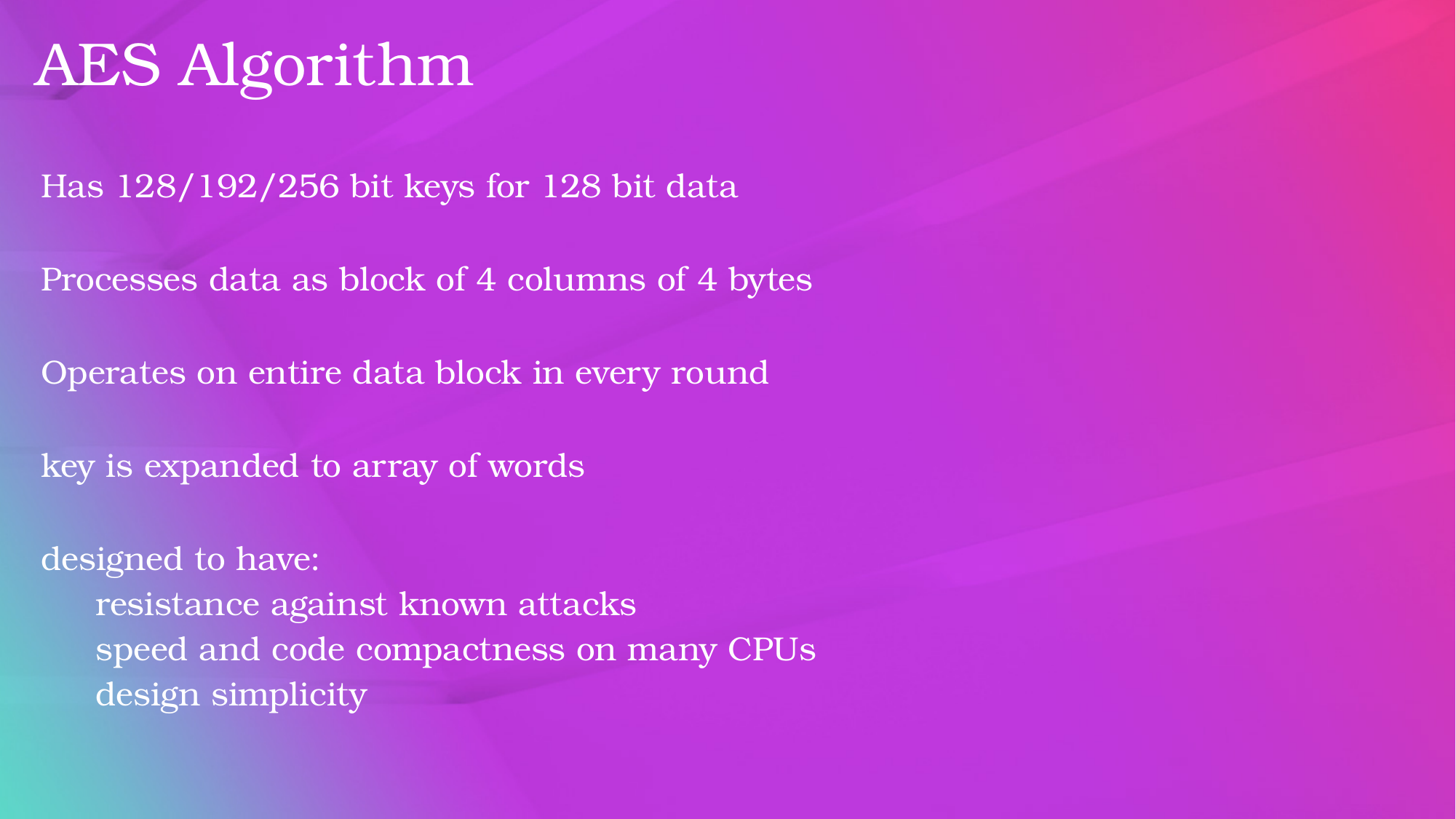

AES Algorithm
Has 128/192/256 bit keys for 128 bit data

Processes data as block of 4 columns of 4 bytes

Operates on entire data block in every round

key is expanded to array of words

designed to have:
resistance against known attacks
speed and code compactness on many CPUs
design simplicity